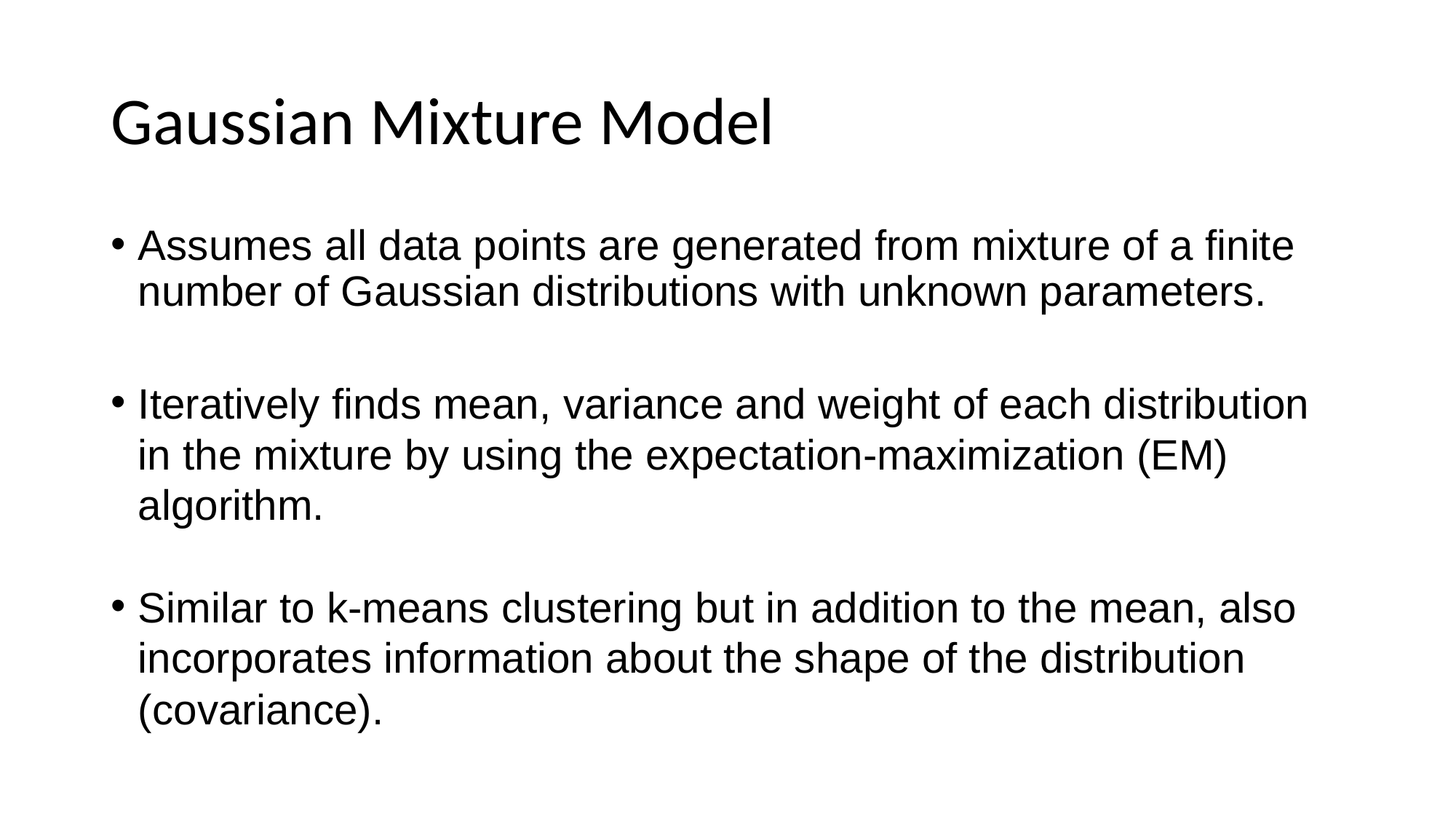

# Gaussian Mixture Model
Assumes all data points are generated from mixture of a finite number of Gaussian distributions with unknown parameters.

Iteratively finds mean, variance and weight of each distribution in the mixture by using the expectation-maximization (EM) algorithm.

Similar to k-means clustering but in addition to the mean, also incorporates information about the shape of the distribution (covariance).